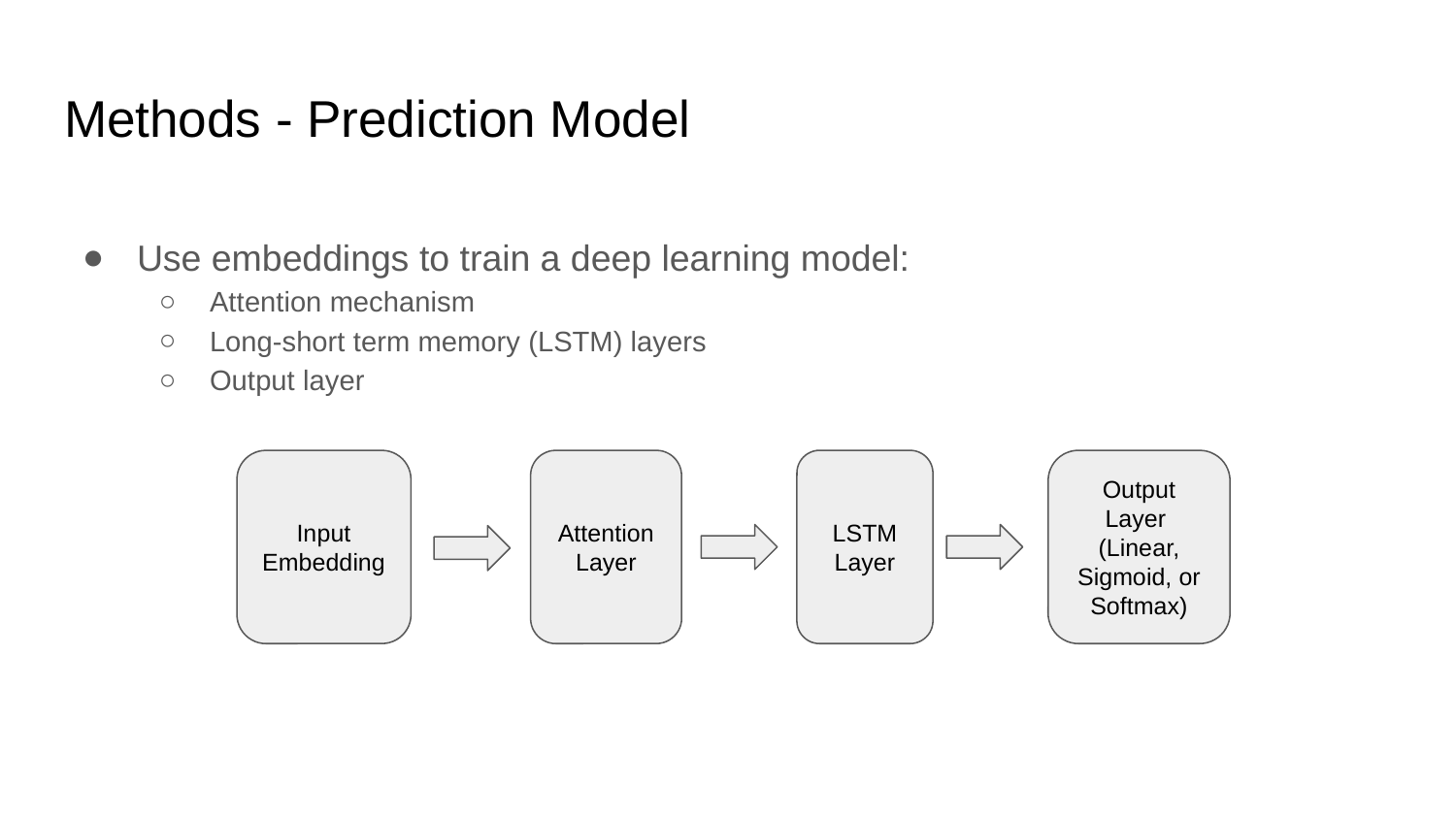

# Methods - Prediction Model
Use embeddings to train a deep learning model:
Attention mechanism
Long-short term memory (LSTM) layers
Output layer
Input Embedding
Attention Layer
LSTM Layer
Output Layer
(Linear, Sigmoid, or Softmax)